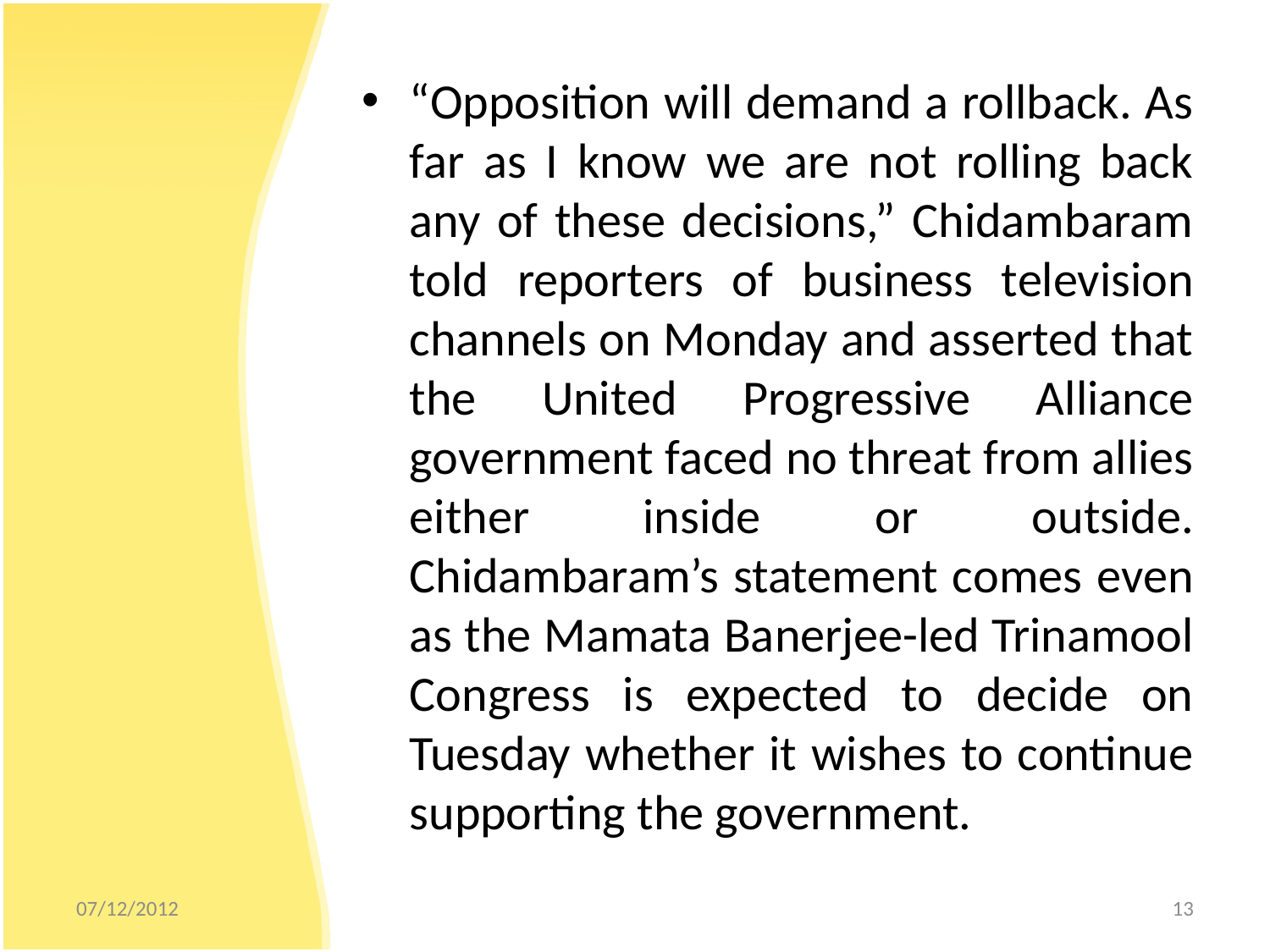

“Opposition will demand a rollback. As far as I know we are not rolling back any of these decisions,” Chidambaram told reporters of business television channels on Monday and asserted that the United Progressive Alliance government faced no threat from allies either inside or outside. Chidambaram’s statement comes even as the Mamata Banerjee-led Trinamool Congress is expected to decide on Tuesday whether it wishes to continue supporting the government.
07/12/2012
13